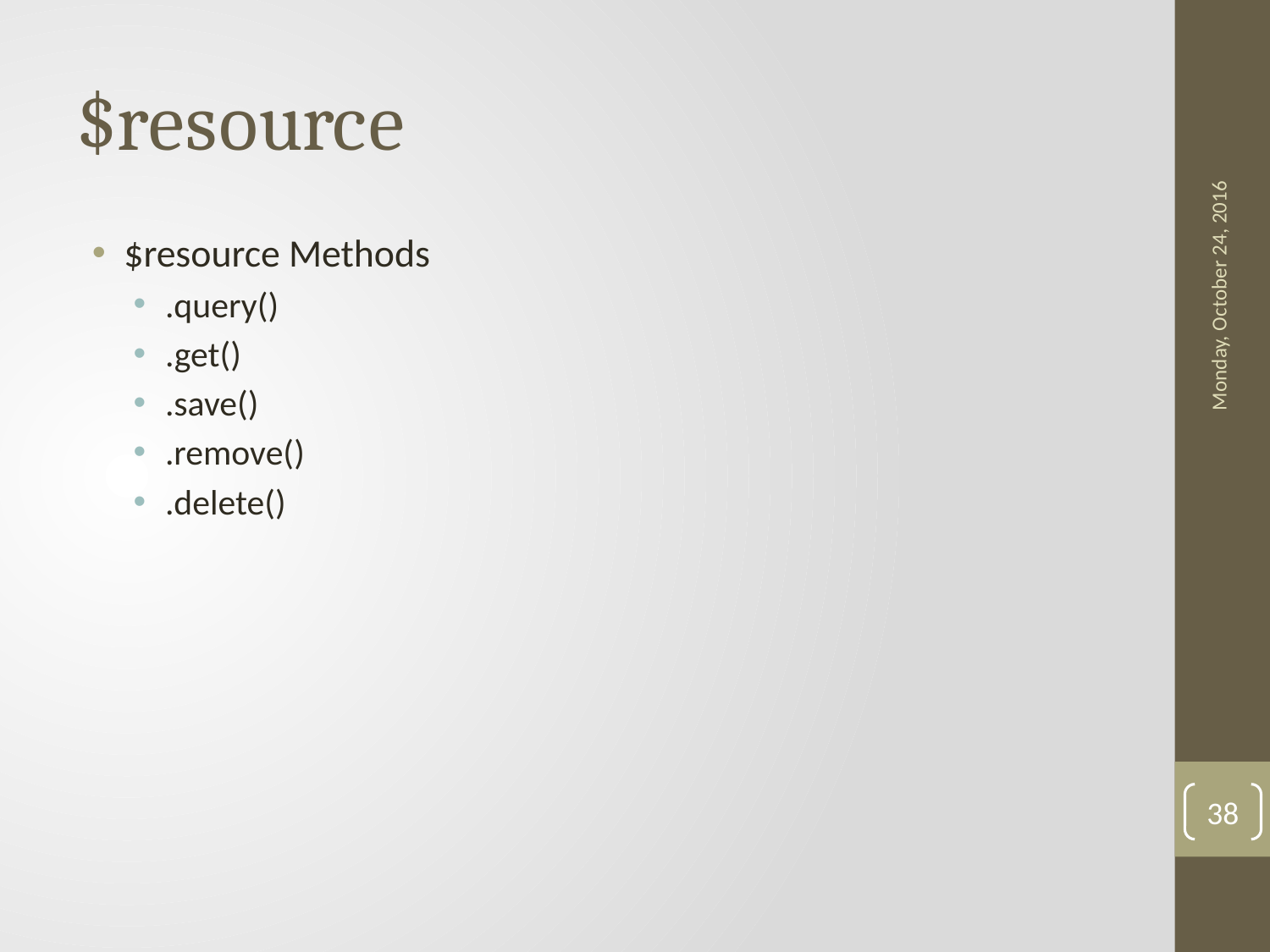

# $resource
$resource Methods
.query()
.get()
.save()
.remove()
.delete()

Monday, October 24, 2016

38